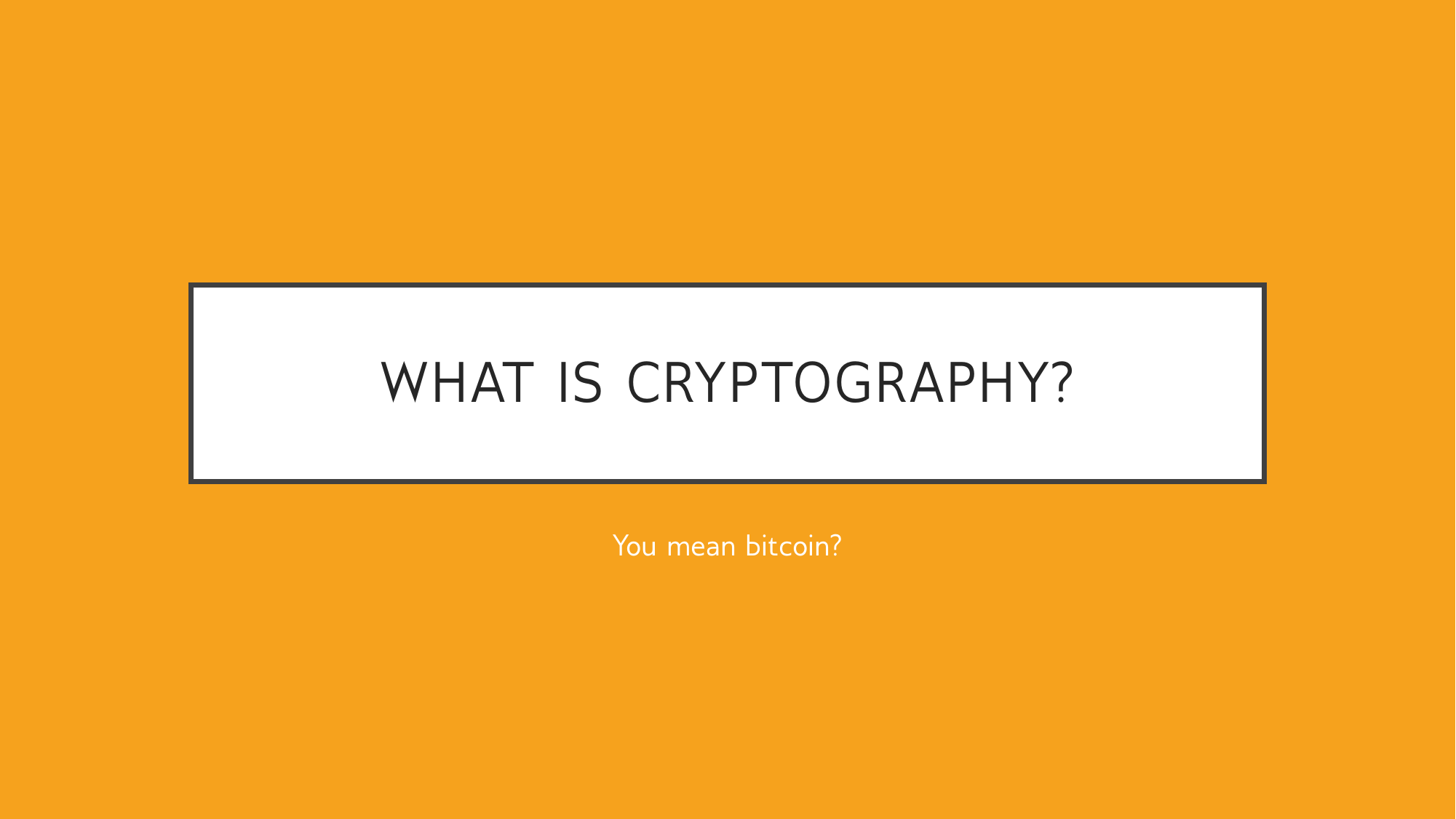

# What is Cryptography?
You mean bitcoin?